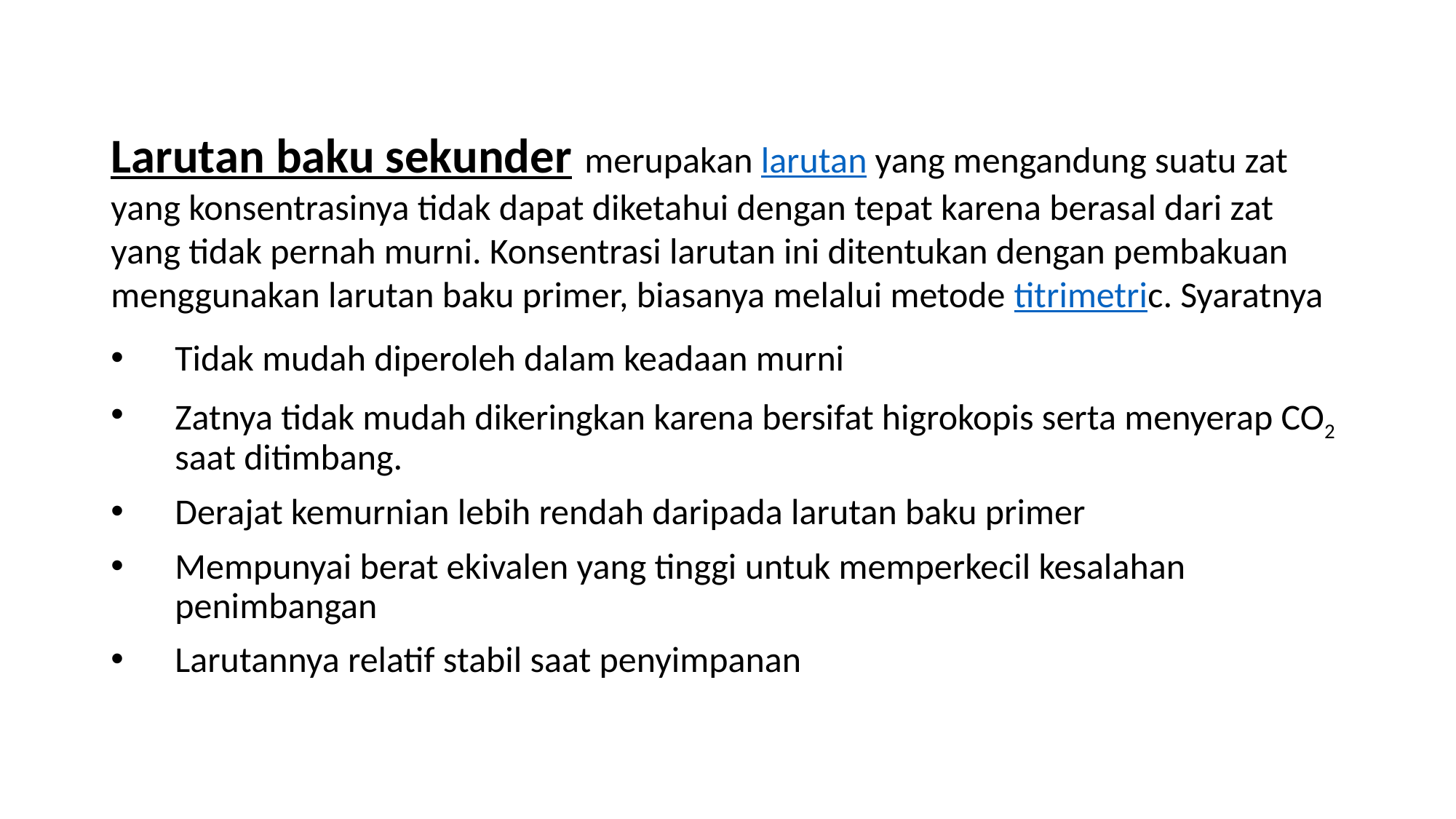

Larutan baku sekunder merupakan larutan yang mengandung suatu zat yang konsentrasinya tidak dapat diketahui dengan tepat karena berasal dari zat yang tidak pernah murni. Konsentrasi larutan ini ditentukan dengan pembakuan menggunakan larutan baku primer, biasanya melalui metode titrimetric. Syaratnya
Tidak mudah diperoleh dalam keadaan murni
Zatnya tidak mudah dikeringkan karena bersifat higrokopis serta menyerap CO2 saat ditimbang.
Derajat kemurnian lebih rendah daripada larutan baku primer
Mempunyai berat ekivalen yang tinggi untuk memperkecil kesalahan penimbangan
Larutannya relatif stabil saat penyimpanan